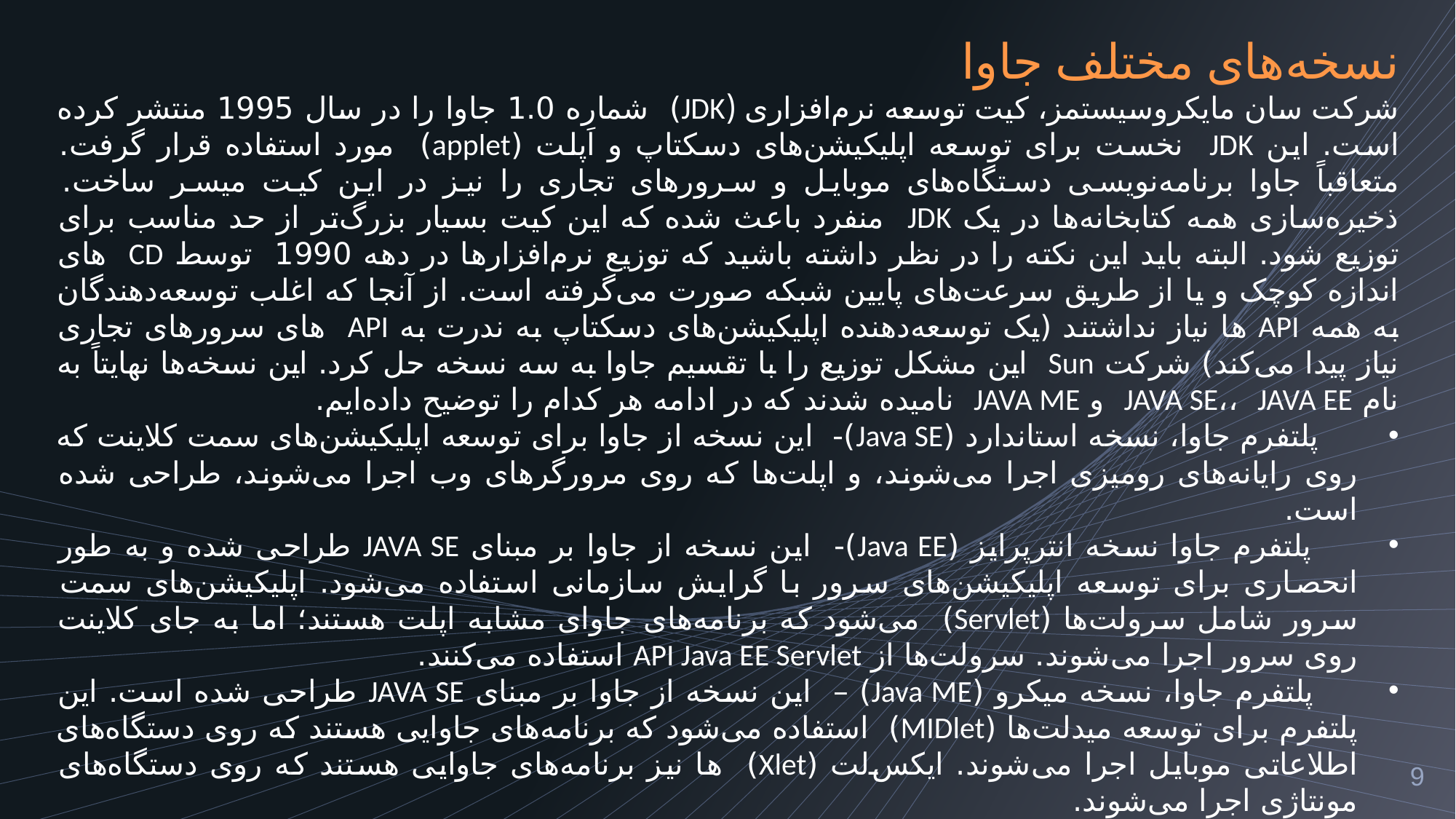

نسخه‌های مختلف جاوا
شرکت سان مایکروسیستمز، کیت توسعه نرم‌افزاری (JDK)  شماره 1.0 جاوا را در سال 1995 منتشر کرده است. این JDK  نخست برای توسعه اپلیکیشن‌های دسکتاپ و اَپلت (applet)  مورد استفاده قرار گرفت. متعاقباً جاوا برنامه‌نویسی دستگاه‌های موبایل و سرورهای تجاری را نیز در این کیت میسر ساخت. ذخیره‌سازی همه کتابخانه‌ها در یک JDK  منفرد باعث شده که این کیت بسیار بزرگ‌تر از حد مناسب برای توزیع شود. البته باید این نکته را در نظر داشته باشید که توزیع نرم‌افزارها در دهه 1990  توسط CD  های اندازه کوچک و یا از طریق سرعت‌های پایین شبکه صورت می‌گرفته است. از آنجا که اغلب توسعه‌دهندگان به همه API ها نیاز نداشتند (یک توسعه‌دهنده اپلیکیشن‌های دسکتاپ به ندرت به API  های سرورهای تجاری نیاز پیدا می‌کند) شرکت Sun  این مشکل توزیع را با تقسیم جاوا به سه نسخه حل کرد. این نسخه‌ها نهایتاً به نام JAVA SE،،  JAVA EE  و JAVA ME  نامیده شدند که در ادامه هر کدام را توضیح داده‌ایم.
    پلتفرم جاوا، نسخه استاندارد (Java SE)-  این نسخه از جاوا برای توسعه اپلیکیشن‌های سمت کلاینت که روی رایانه‌های رومیزی اجرا می‌شوند، و اپلت‌ها که روی مرورگرهای وب اجرا می‌شوند، طراحی شده است.
    پلتفرم جاوا نسخه انترپرایز (Java EE)-  این نسخه از جاوا بر مبنای JAVA SE طراحی شده و به طور انحصاری برای توسعه اپلیکیشن‌های سرور با گرایش سازمانی استفاده می‌شود. اپلیکیشن‌های سمت سرور شامل سرولت‌ها (Servlet)  می‌شود که برنامه‌های جاوای مشابه اپلت هستند؛ اما به جای کلاینت روی سرور اجرا می‌شوند. سرولت‌ها از API Java EE Servlet استفاده می‌کنند.
    پلتفرم جاوا، نسخه میکرو (Java ME) –  این نسخه از جاوا بر مبنای JAVA SE طراحی شده است. این پلتفرم برای توسعه میدلت‌ها (MIDlet)  استفاده می‌شود که برنامه‌های جاوایی هستند که روی دستگاه‌های اطلاعاتی موبایل اجرا می‌شوند. ایکس‌لت (Xlet)  ها نیز برنامه‌های جاوایی هستند که روی دستگاه‌های مونتاژی اجرا می‌شوند.

JAVA SE  پلتفرم اصلی جاوا است و پلتفرم‌های دیگر بر مبنای آن طراحی شده‌اند.
9